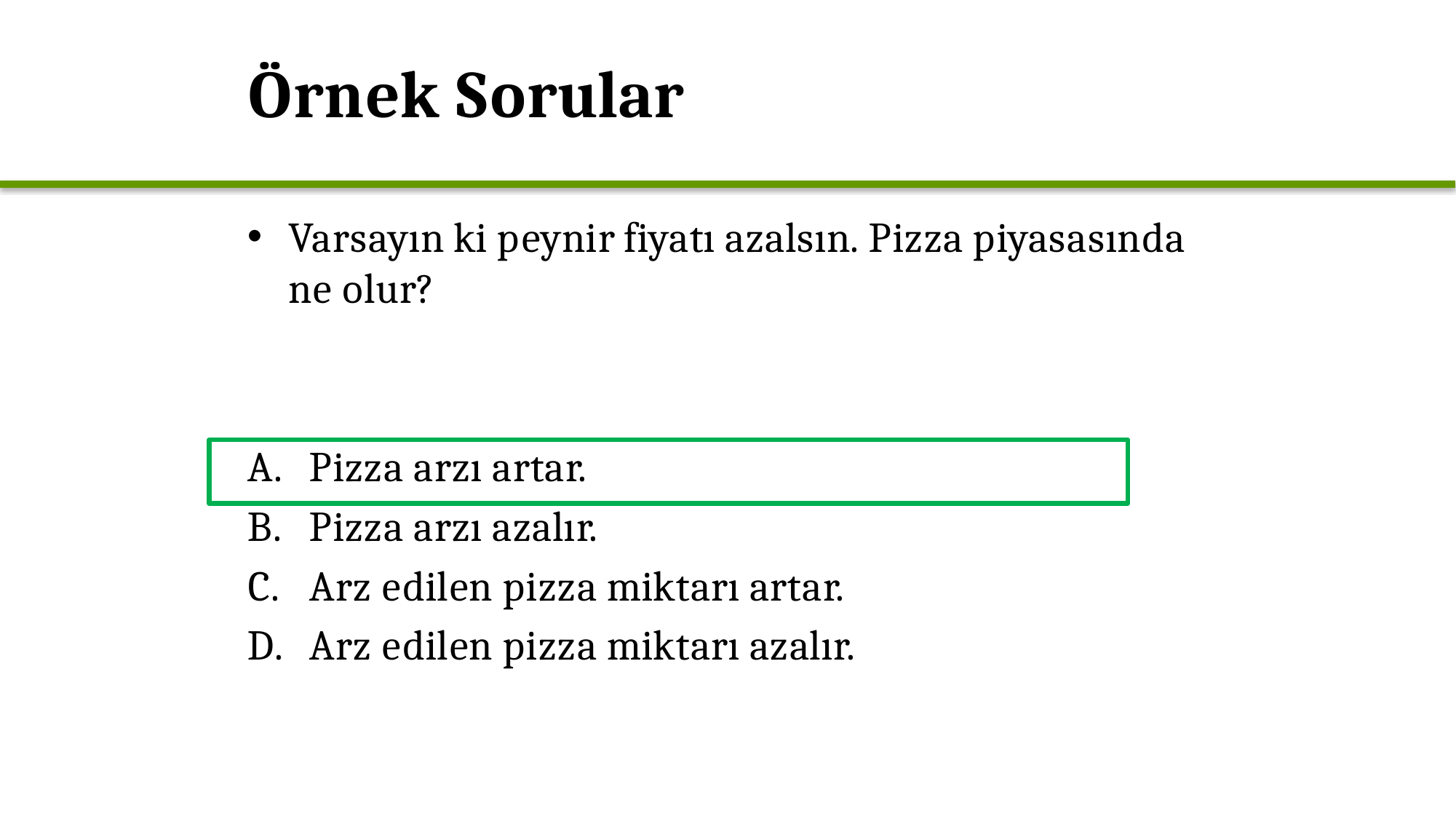

# Örnek Sorular
Varsayın ki peynir fiyatı azalsın. Pizza piyasasında ne olur?

Pizza arzı artar.
Pizza arzı azalır.
Arz edilen pizza miktarı artar.
Arz edilen pizza miktarı azalır.